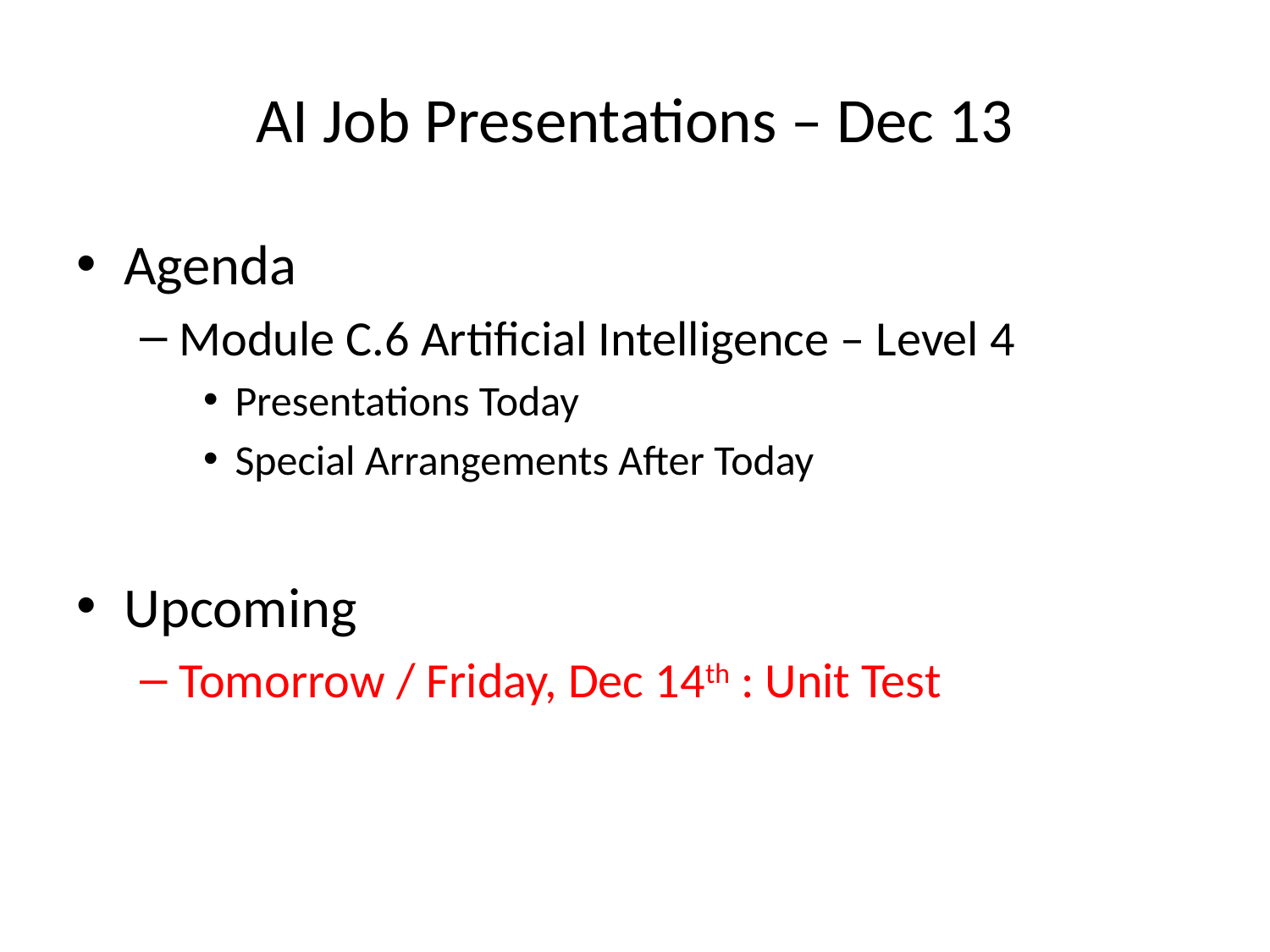

# AI Job Presentations – Dec 13
Agenda
Module C.6 Artificial Intelligence – Level 4
Presentations Today
Special Arrangements After Today

Upcoming
Tomorrow / Friday, Dec 14th : Unit Test